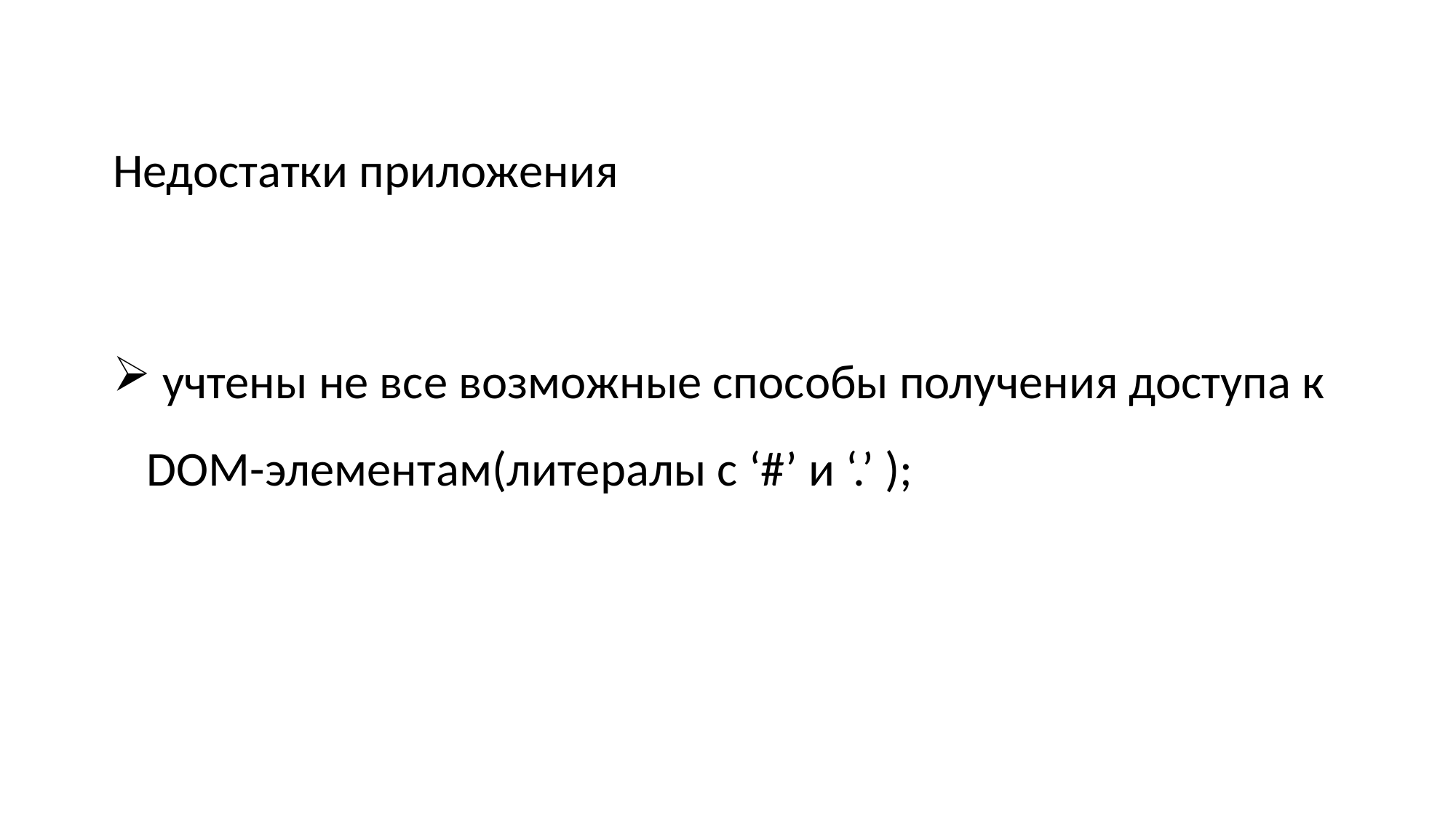

Недостатки приложения
 учтены не все возможные способы получения доступа к DOM-элементам(литералы с ‘#’ и ‘.’ );